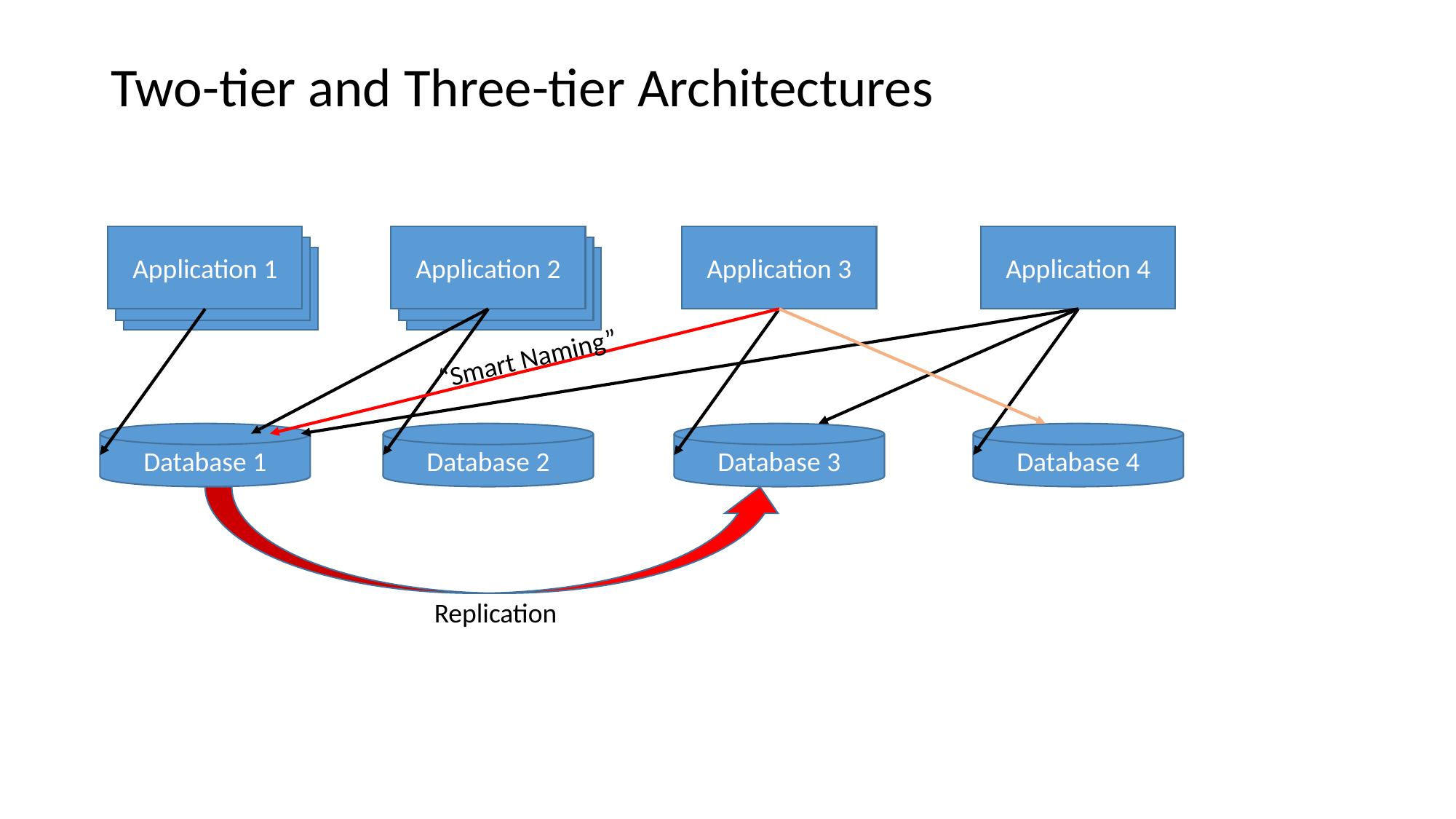

# Two-tier and Three-tier Architectures
Application 2
Database 2
Application 3
Database 3
Application 4
Database 4
Application 1

“Smart Naming”
Database 1

Replication